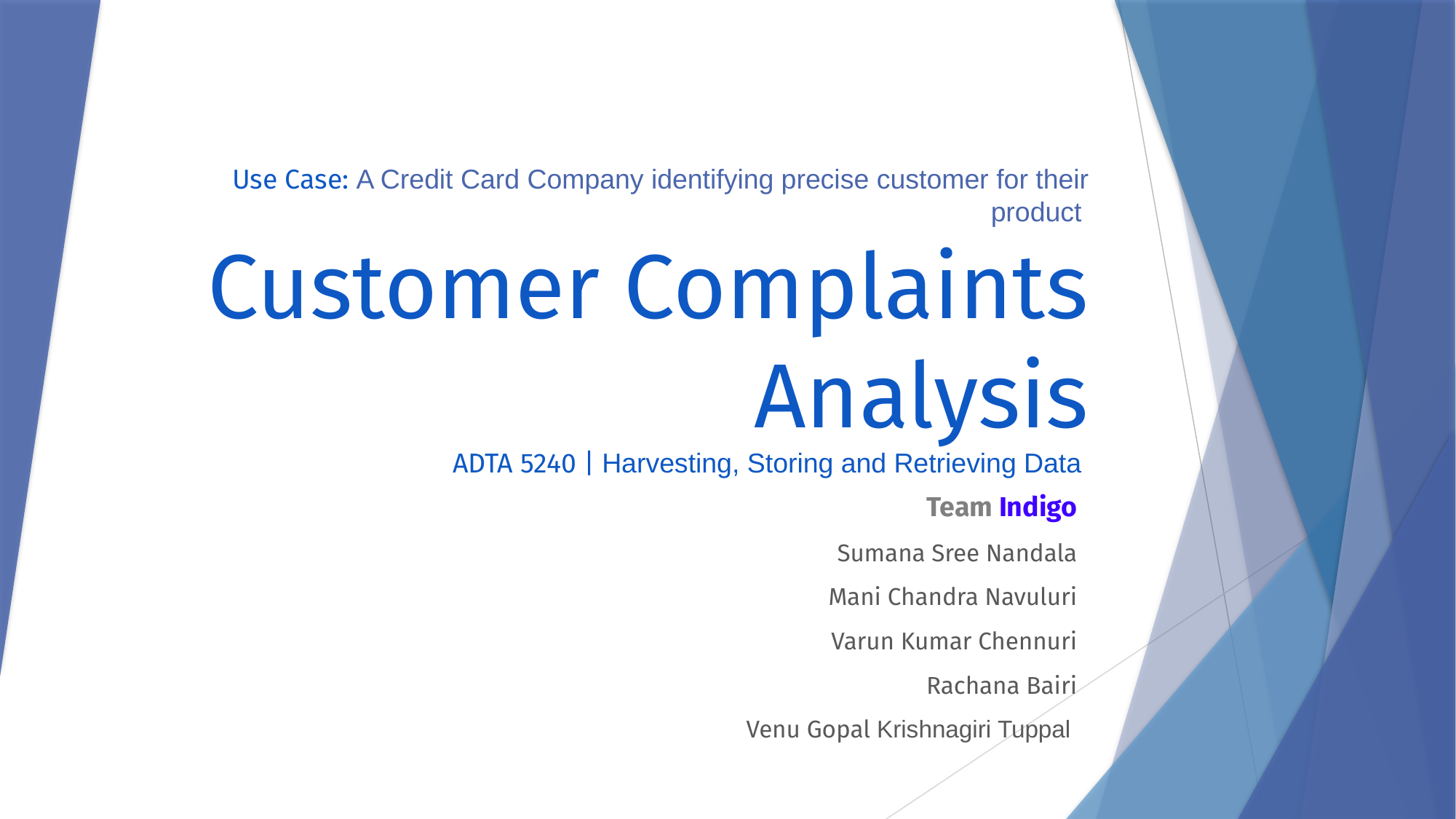

# Use Case: A Credit Card Company identifying precise customer for their product Customer Complaints Analysis ADTA 5240 | Harvesting, Storing and Retrieving Data
Team Indigo
Sumana Sree Nandala
Mani Chandra Navuluri
Varun Kumar Chennuri
Rachana Bairi
Venu Gopal Krishnagiri Tuppal